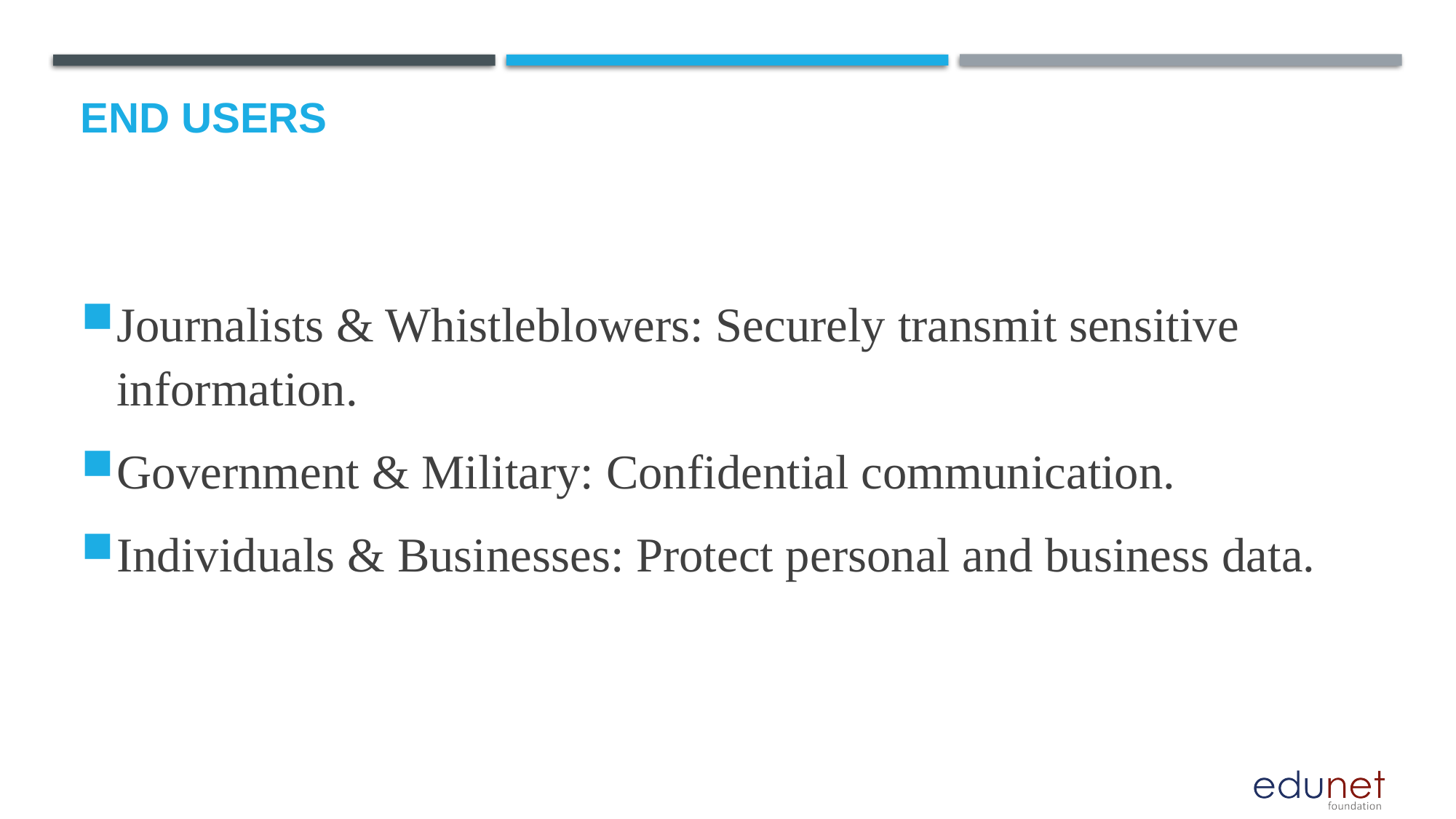

# End users
Journalists & Whistleblowers: Securely transmit sensitive information.
Government & Military: Confidential communication.
Individuals & Businesses: Protect personal and business data.